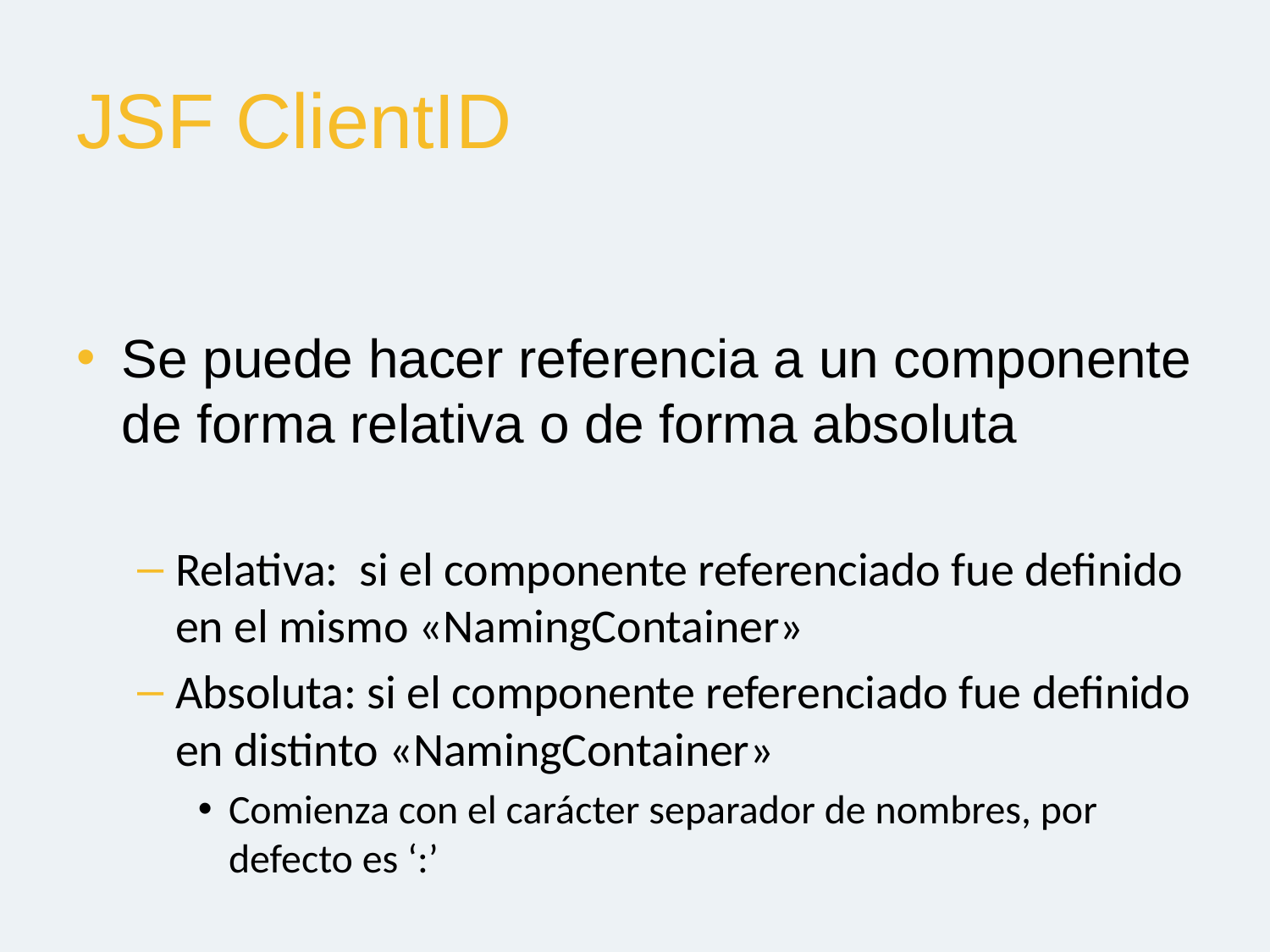

# JSF ClientID
Se puede hacer referencia a un componente de forma relativa o de forma absoluta

Relativa:  si el componente referenciado fue definido en el mismo «NamingContainer»
Absoluta: si el componente referenciado fue definido en distinto «NamingContainer»
Comienza con el carácter separador de nombres, por defecto es ‘:’